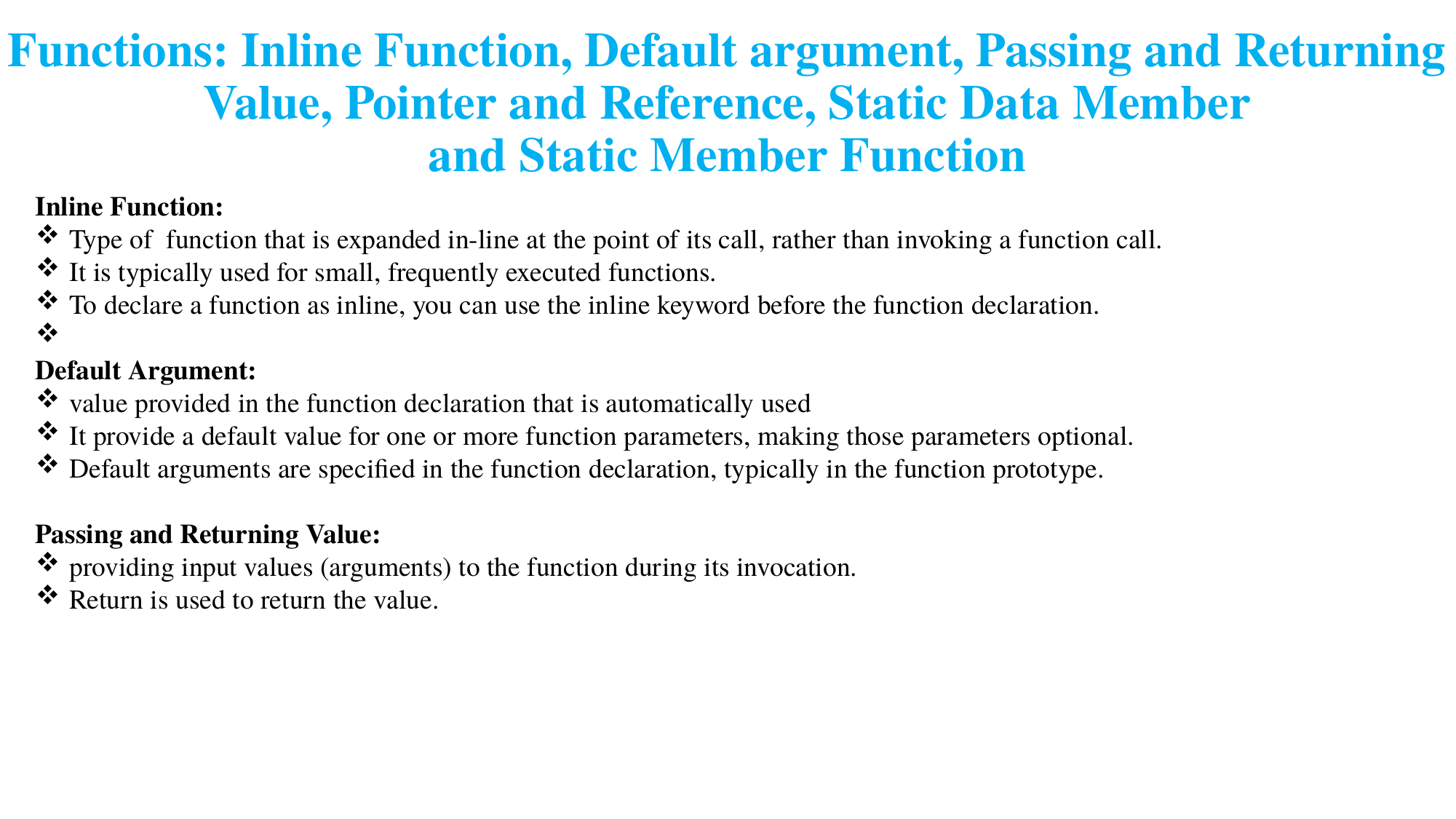

# Functions: Inline Function, Default argument, Passing and Returning Value, Pointer and Reference, Static Data Member and Static Member Function
Inline Function:
Type of  function that is expanded in-line at the point of its call, rather than invoking a function call.
It is typically used for small, frequently executed functions.
To declare a function as inline, you can use the inline keyword before the function declaration.
Default Argument:
value provided in the function declaration that is automatically used
It provide a default value for one or more function parameters, making those parameters optional.
Default arguments are specified in the function declaration, typically in the function prototype.

Passing and Returning Value:
providing input values (arguments) to the function during its invocation.
Return is used to return the value.